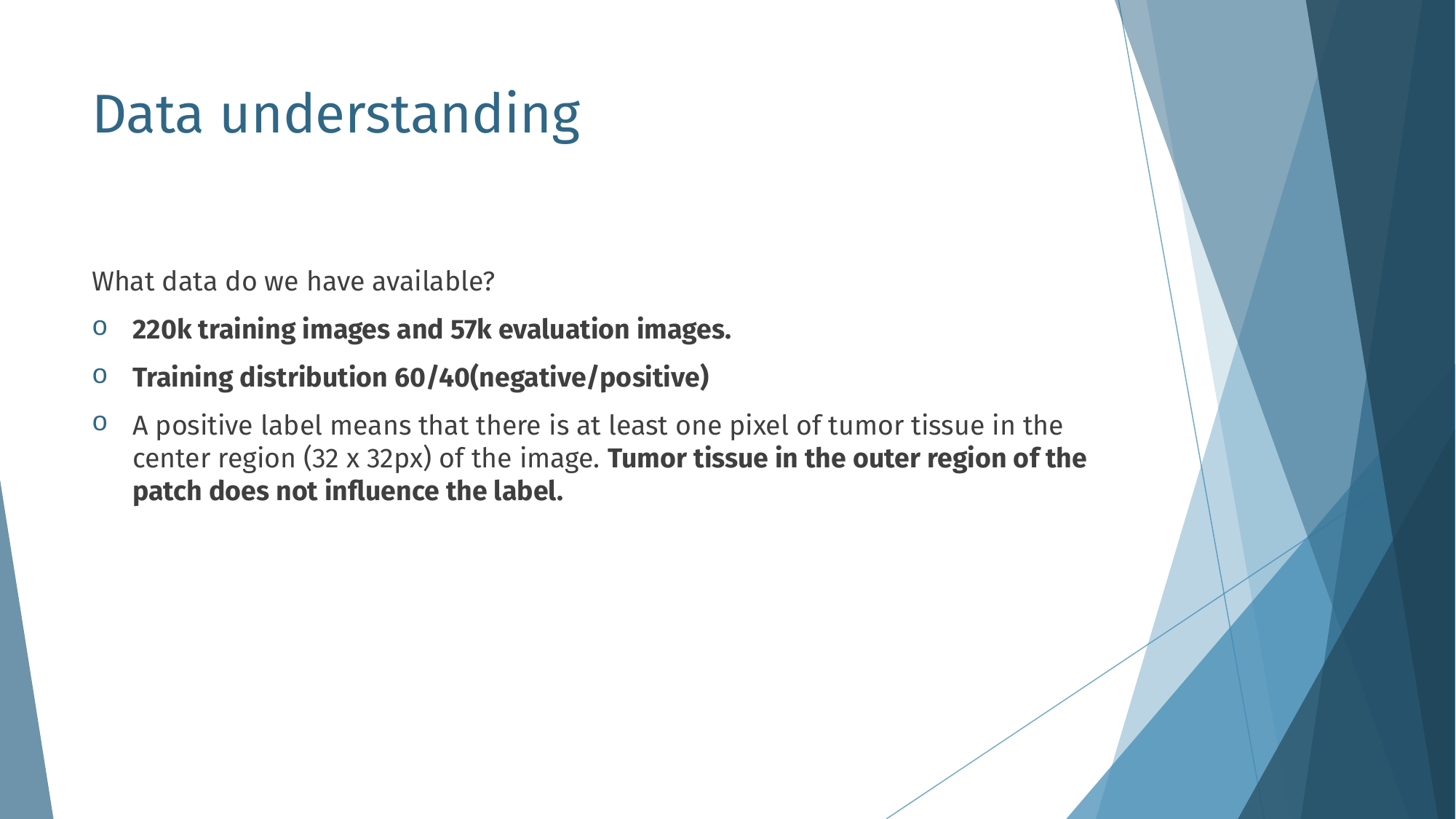

# Data understanding
What data do we have available?
220k training images and 57k evaluation images.
Training distribution 60/40(negative/positive)
A positive label means that there is at least one pixel of tumor tissue in the center region (32 x 32px) of the image. Tumor tissue in the outer region of the patch does not influence the label.